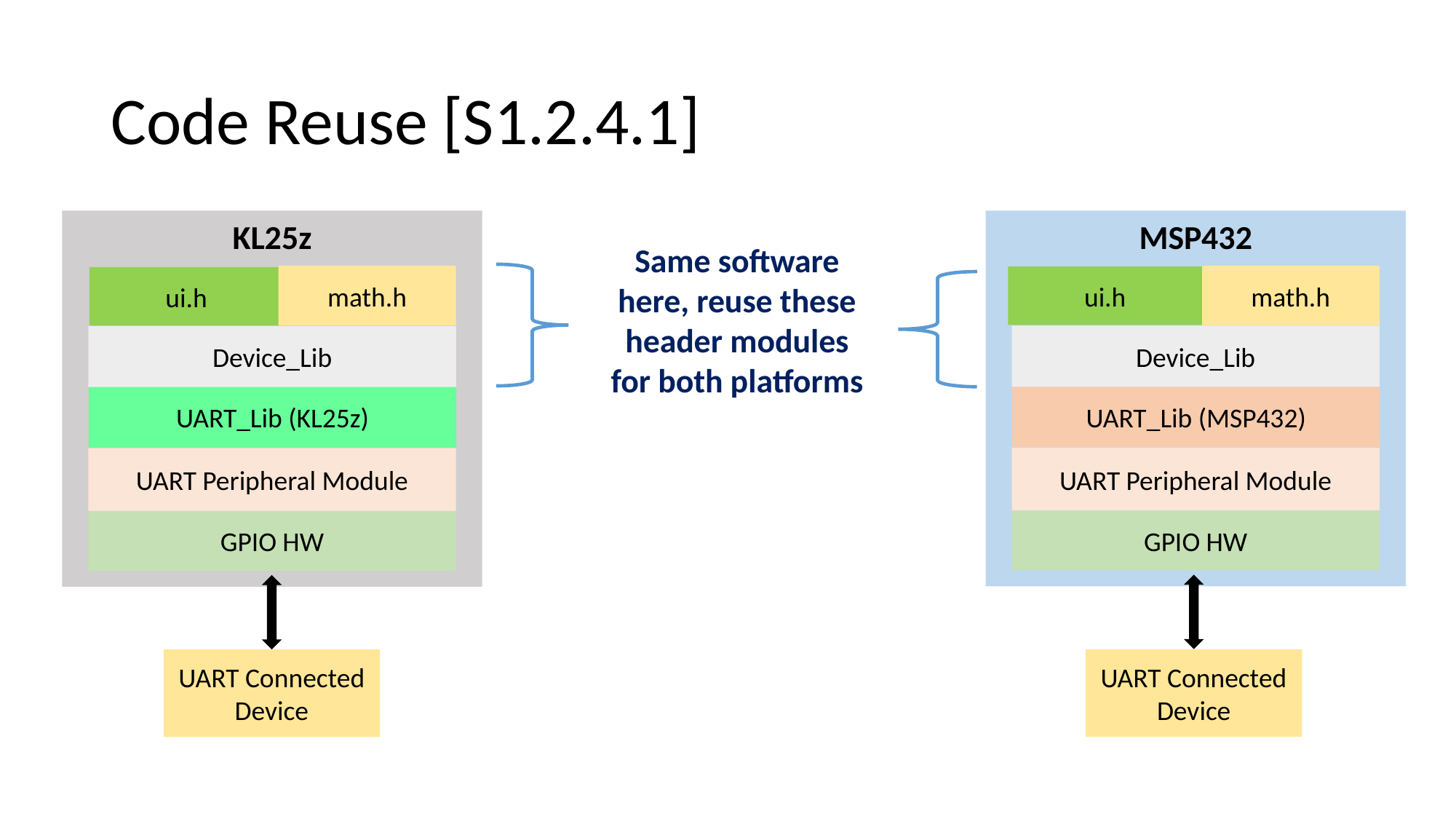

# Code Reuse [S1.2.4.1]
KL25z
Device_Lib
UART_Lib (KL25z)
UART Peripheral Module
GPIO HW

UART Connected Device
MSP432
math.h
Device_Lib
UART_Lib (MSP432)
UART Peripheral Module
GPIO HW

UART Connected Device
Same software here, reuse these header modules
for both platforms

math.h
ui.h
ui.h